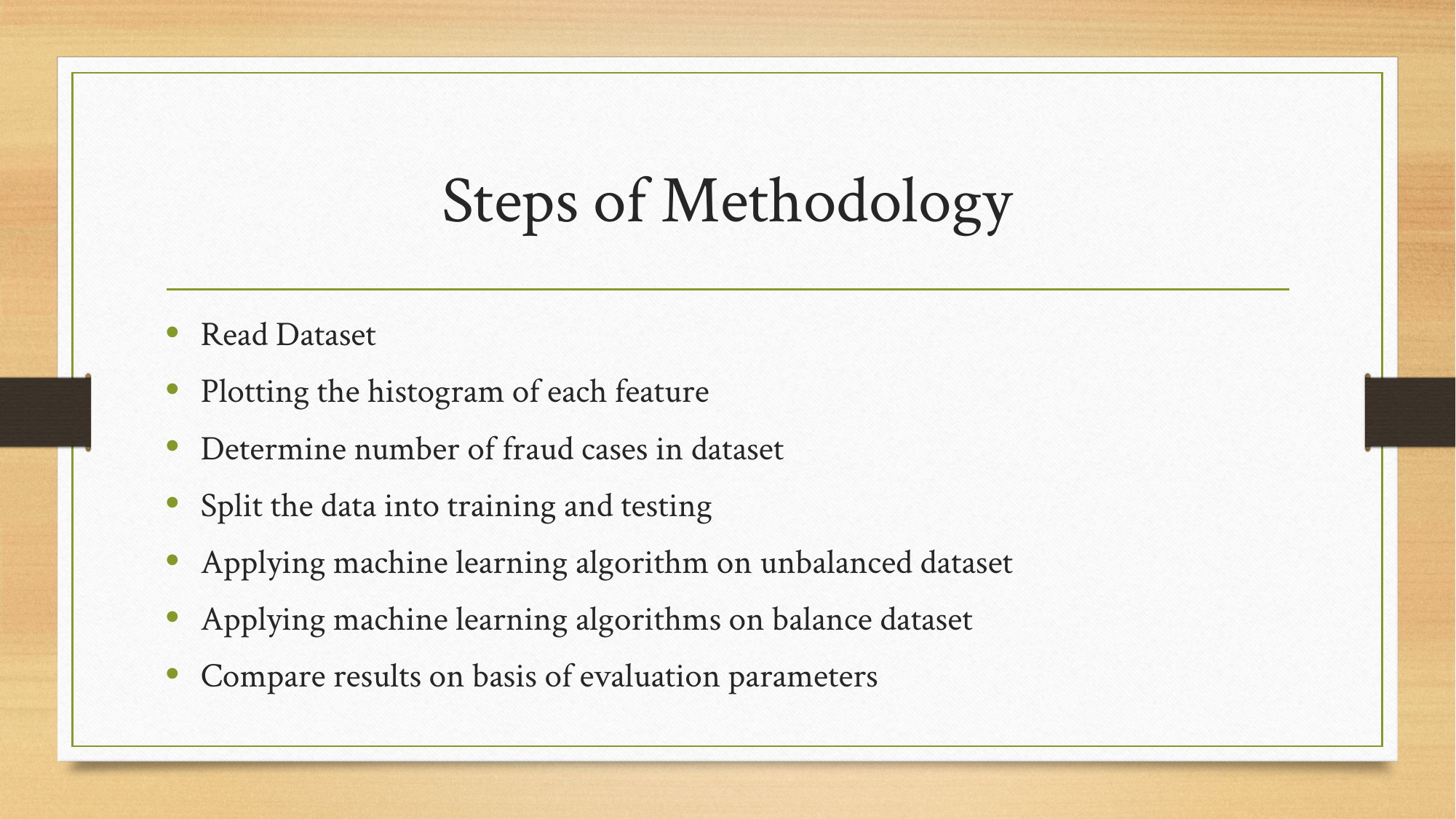

# Steps of Methodology
Read Dataset
Plotting the histogram of each feature
Determine number of fraud cases in dataset
Split the data into training and testing
Applying machine learning algorithm on unbalanced dataset
Applying machine learning algorithms on balance dataset
Compare results on basis of evaluation parameters